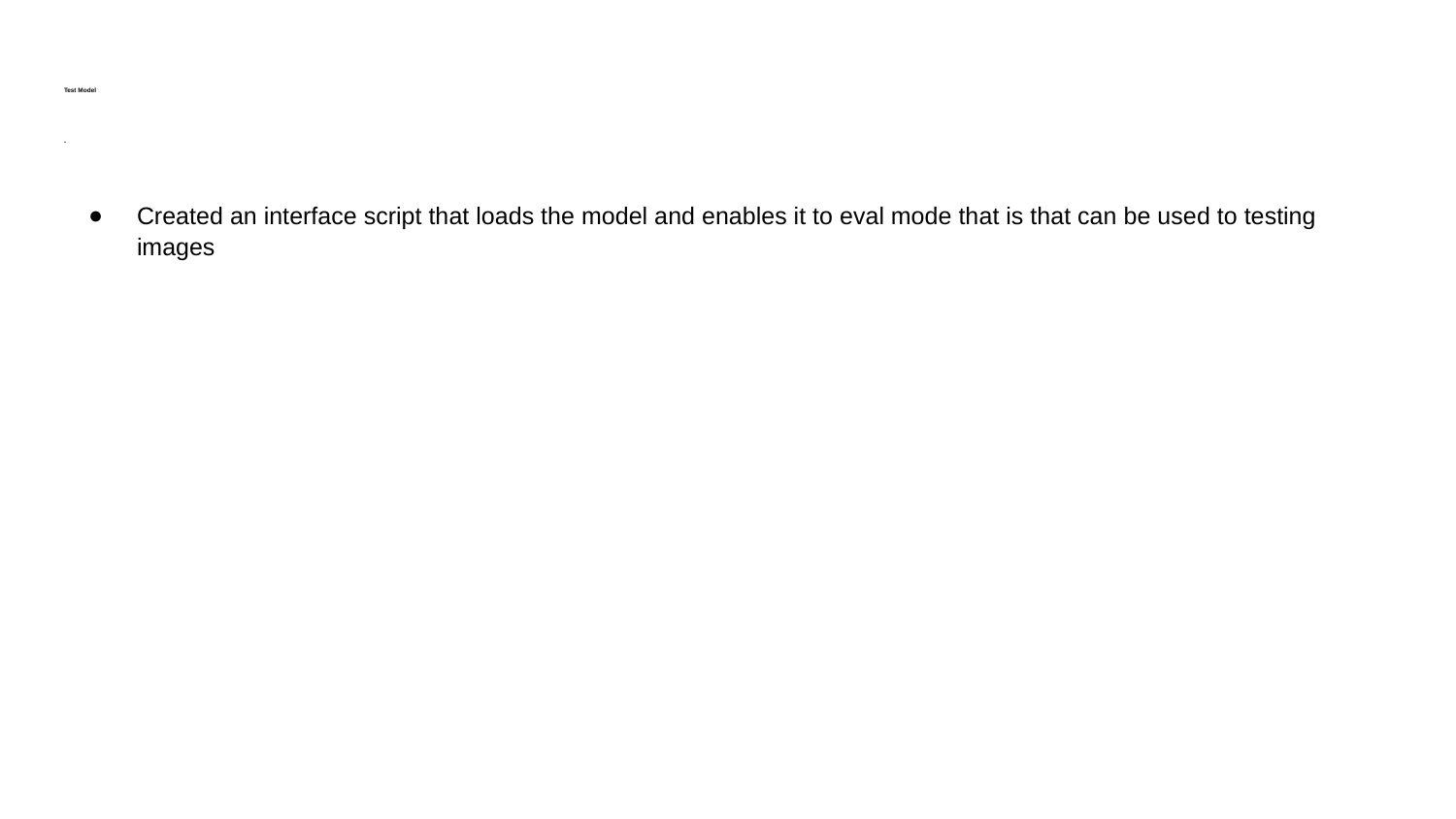

# Test Model

-

Created an interface script that loads the model and enables it to eval mode that is that can be used to testing images